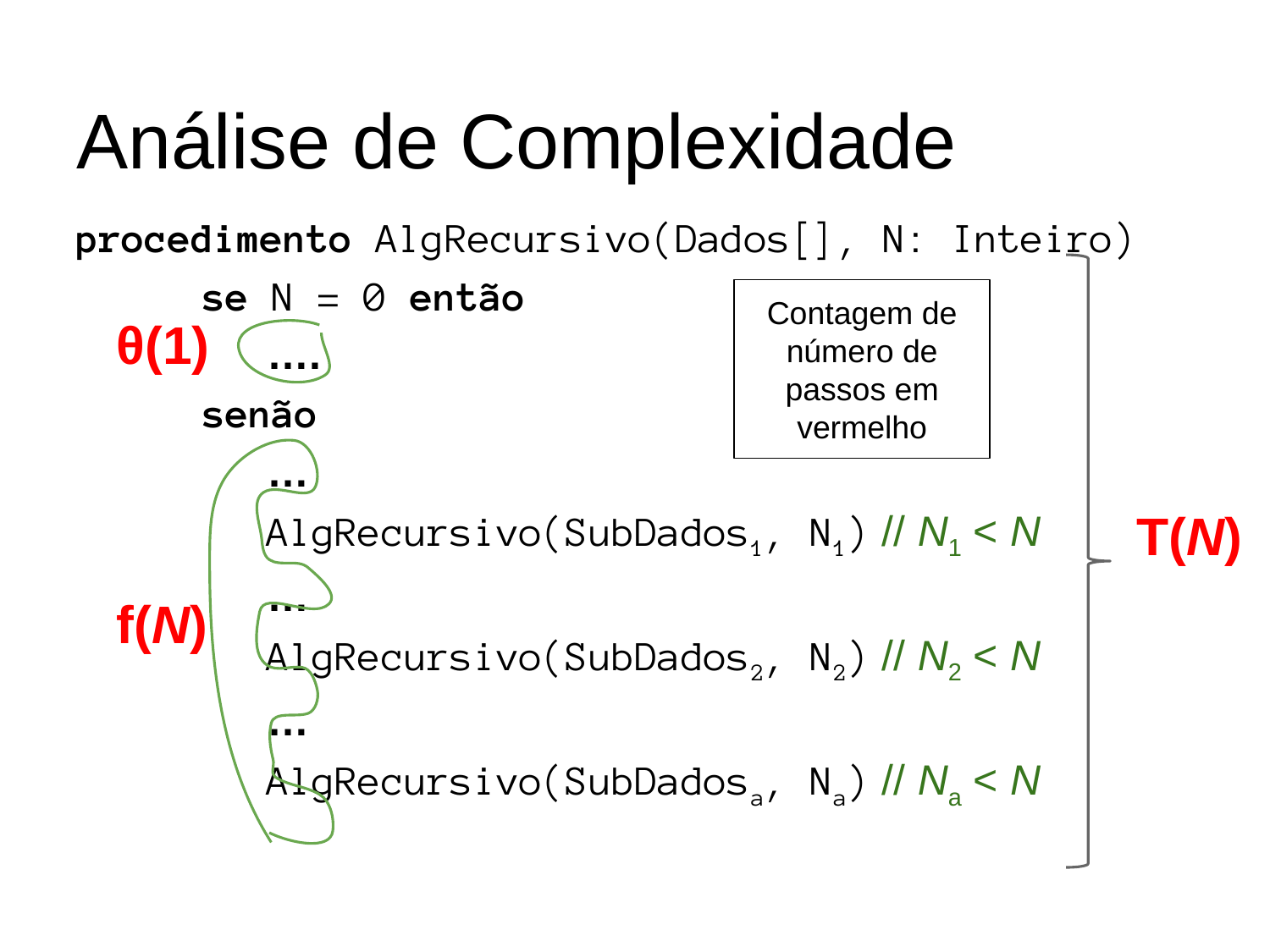

# Análise de Complexidade
procedimento AlgRecursivo(Dados[], N: Inteiro)
se N = 0 então
….
senão
…
AlgRecursivo(SubDados1, N1) // N1 < N
	…
	AlgRecursivo(SubDados2, N2) // N2 < N
	…
	AlgRecursivo(SubDadosa, Na) // Na < N

Contagem de número de passos em vermelho
θ(1)

T(N)
f(N)